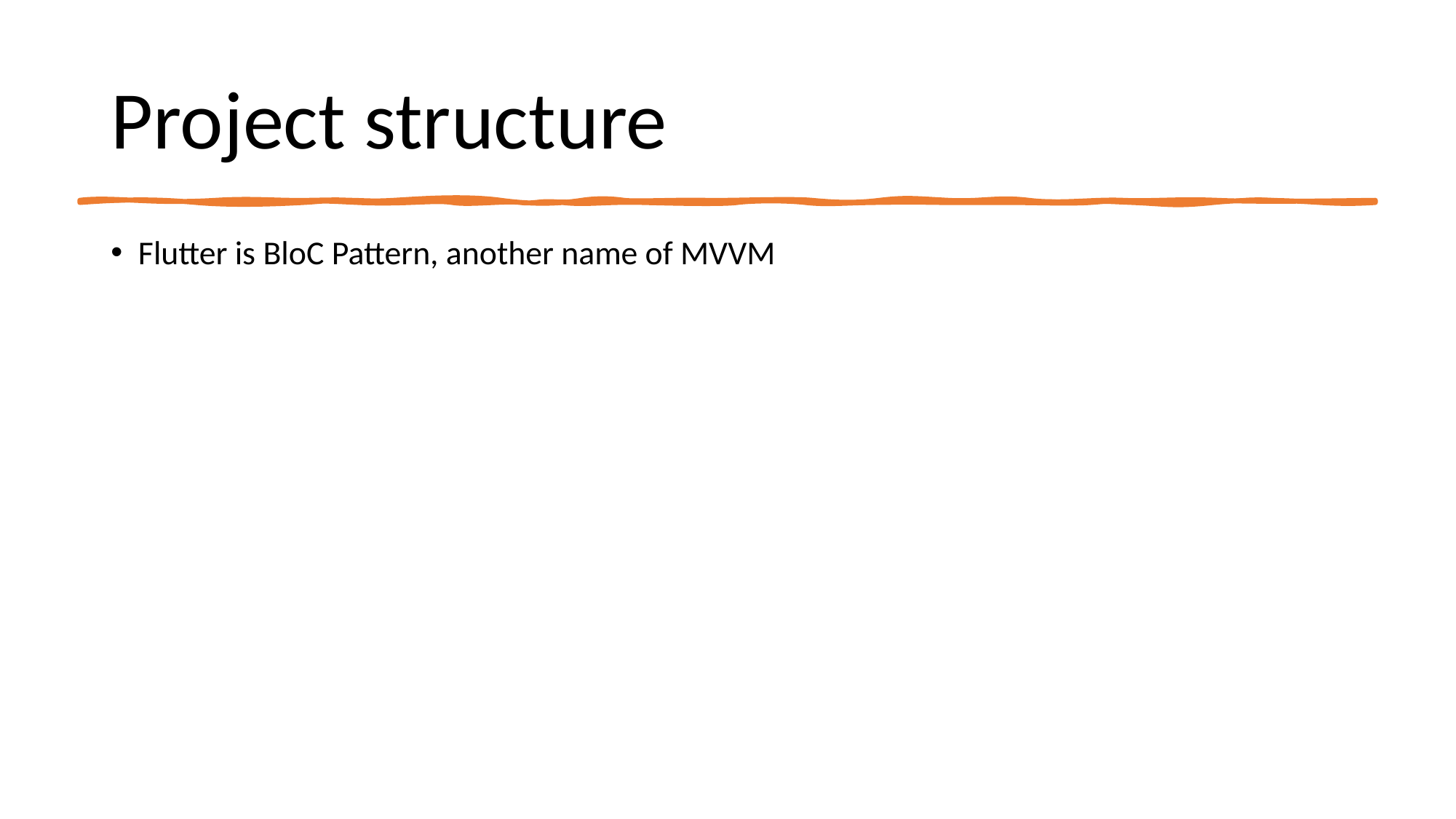

# Project structure

Flutter is BloC Pattern, another name of MVVM